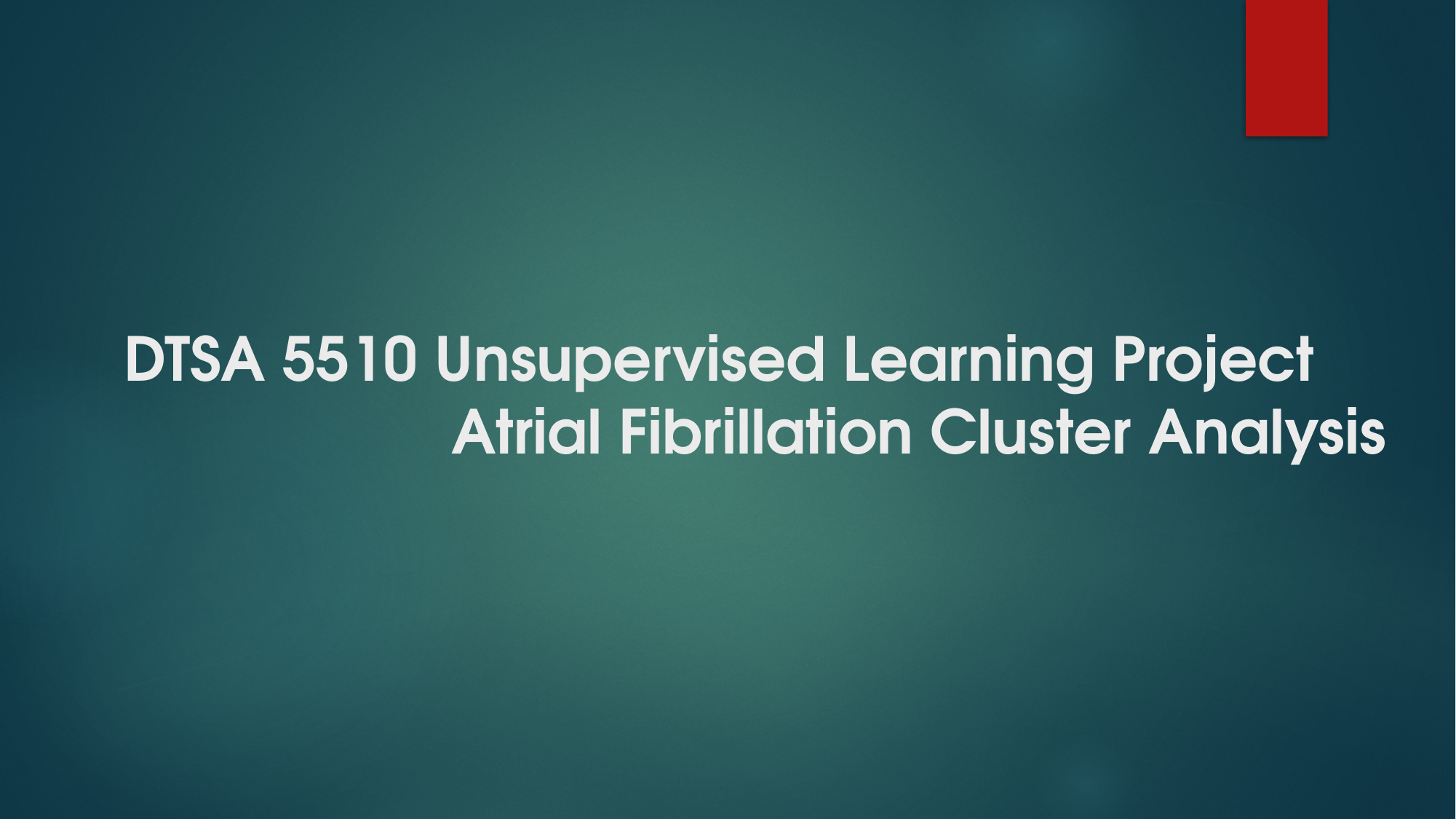

# DTSA 5510 Unsupervised Learning Project Atrial Fibrillation Cluster Analysis